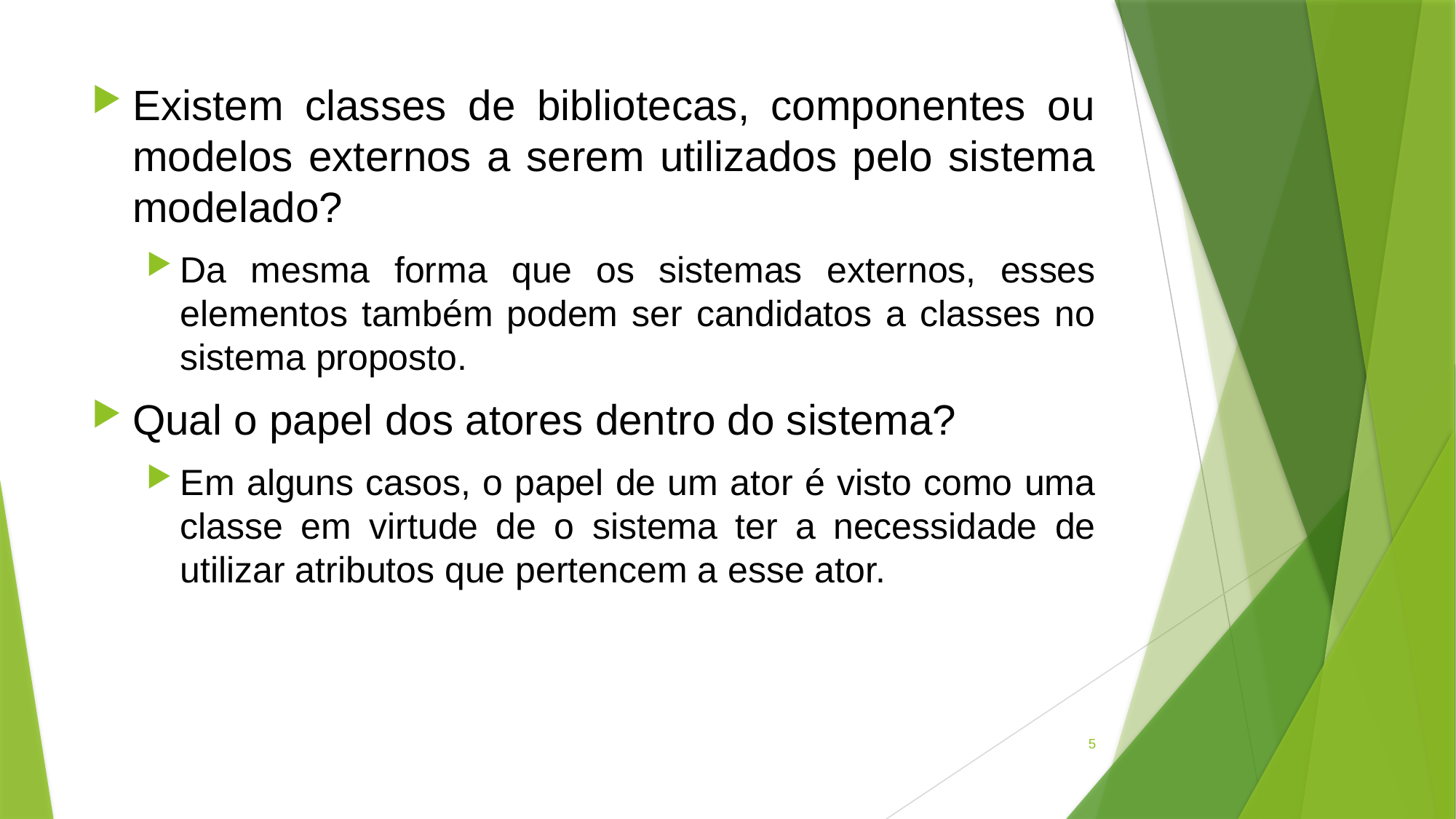

Existem classes de bibliotecas, componentes ou modelos externos a serem utilizados pelo sistema modelado?
Da mesma forma que os sistemas externos, esses elementos também podem ser candidatos a classes no sistema proposto.
Qual o papel dos atores dentro do sistema?
Em alguns casos, o papel de um ator é visto como uma classe em virtude de o sistema ter a necessidade de utilizar atributos que pertencem a esse ator.

5